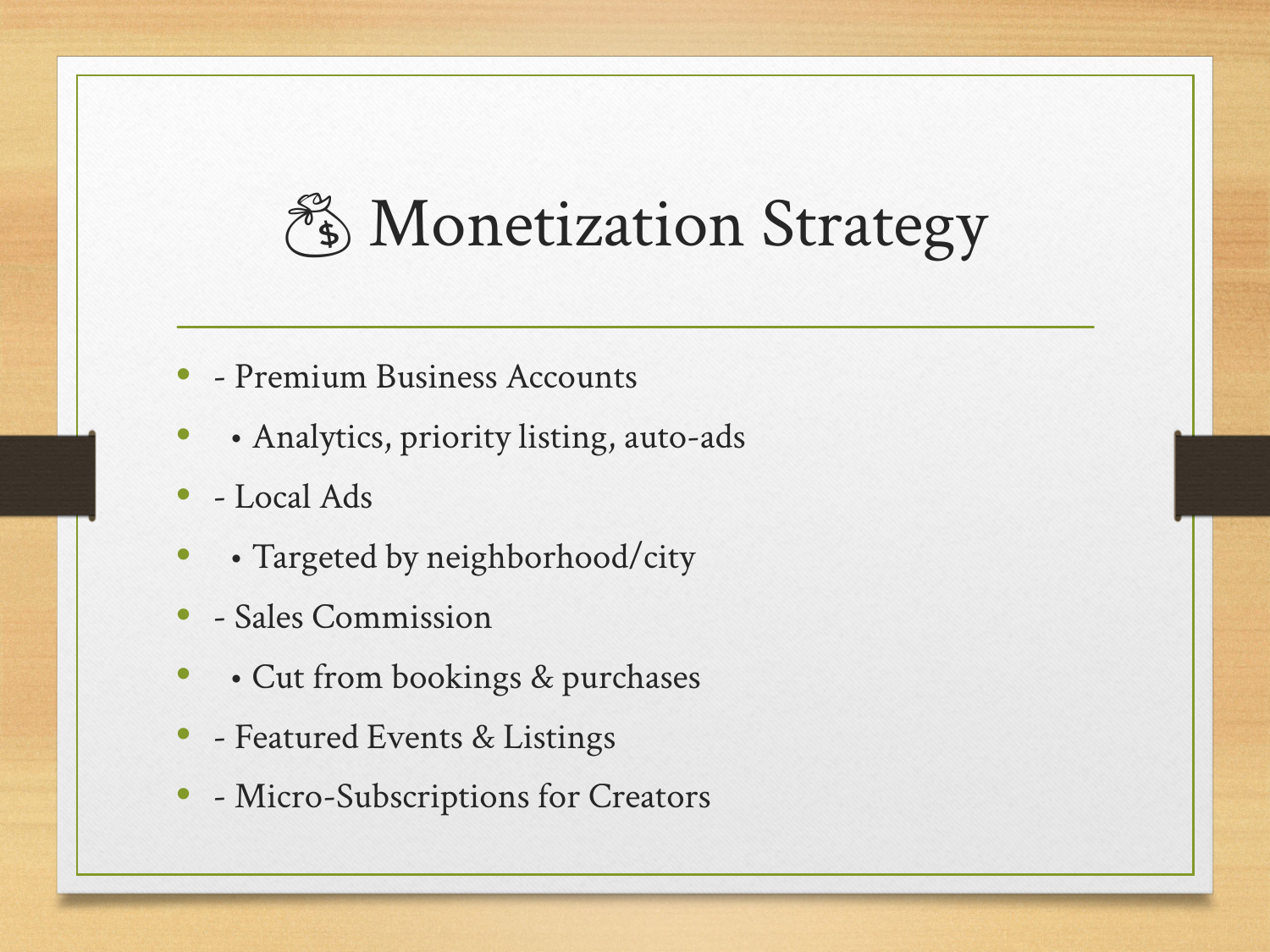

# 💰 Monetization Strategy
- Premium Business Accounts
  • Analytics, priority listing, auto-ads
- Local Ads
  • Targeted by neighborhood/city
- Sales Commission
  • Cut from bookings & purchases
- Featured Events & Listings
- Micro-Subscriptions for Creators